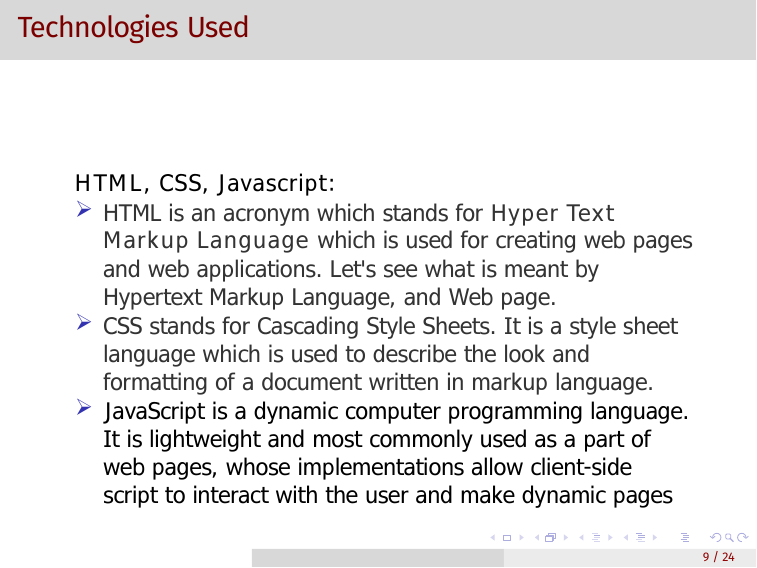

# Technologies Used

HTML, CSS, Javascript:
HTML is an acronym which stands for Hyper Text Markup Language which is used for creating web pages and web applications. Let's see what is meant by Hypertext Markup Language, and Web page.
CSS stands for Cascading Style Sheets. It is a style sheet language which is used to describe the look and formatting of a document written in markup language.
JavaScript is a dynamic computer programming language. It is lightweight and most commonly used as a part of web pages, whose implementations allow client-side script to interact with the user and make dynamic pages

9 / 24